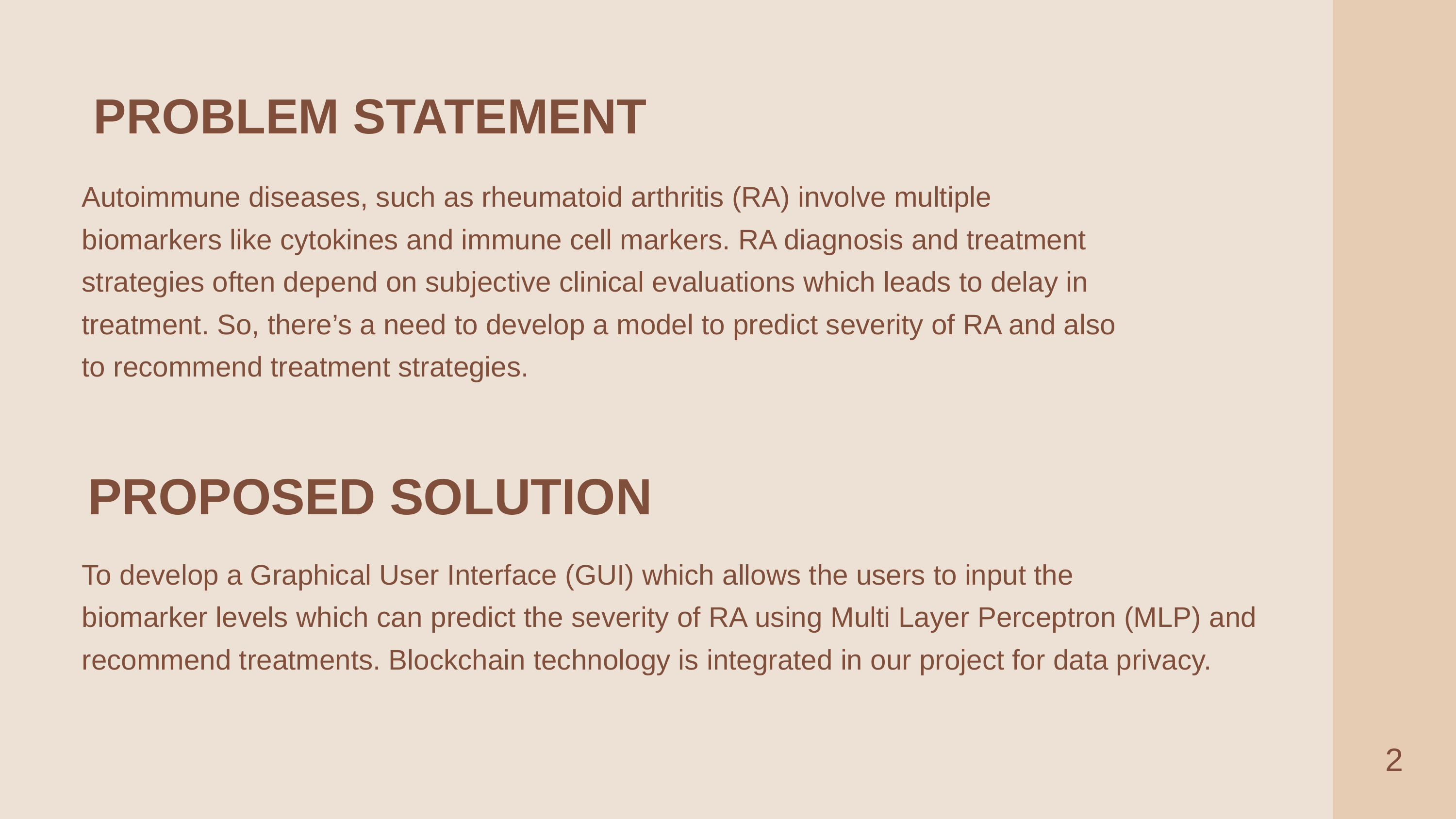

PROBLEM STATEMENT
Autoimmune diseases, such as rheumatoid arthritis (RA) involve multiple
biomarkers like cytokines and immune cell markers. RA diagnosis and treatment
strategies often depend on subjective clinical evaluations which leads to delay in
treatment. So, there’s a need to develop a model to predict severity of RA and also
to recommend treatment strategies.
PROPOSED SOLUTION
To develop a Graphical User Interface (GUI) which allows the users to input the
biomarker levels which can predict the severity of RA using Multi Layer Perceptron (MLP) and recommend treatments. Blockchain technology is integrated in our project for data privacy.

2